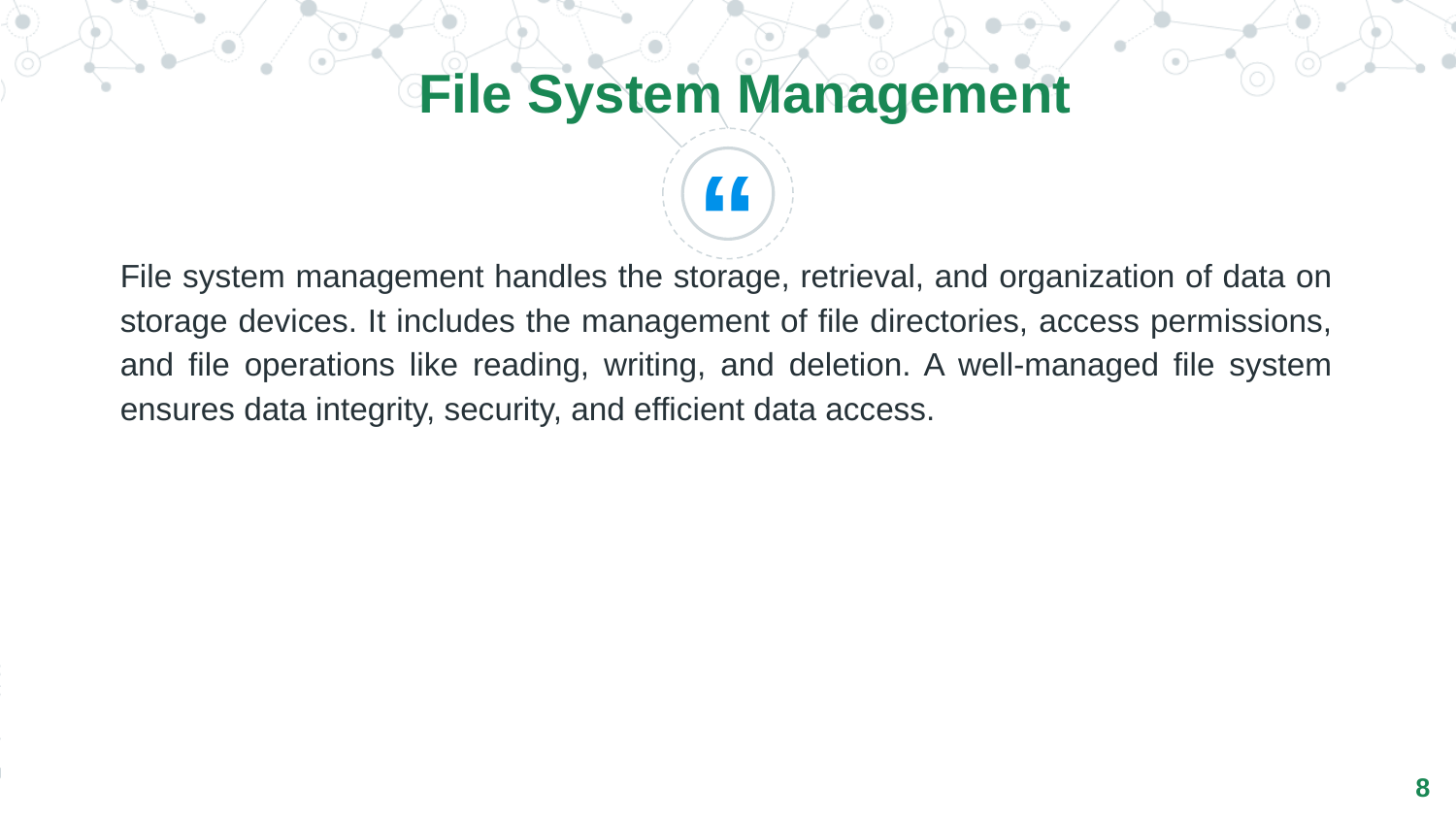

File System Management
File system management handles the storage, retrieval, and organization of data on storage devices. It includes the management of file directories, access permissions, and file operations like reading, writing, and deletion. A well-managed file system ensures data integrity, security, and efficient data access.
8